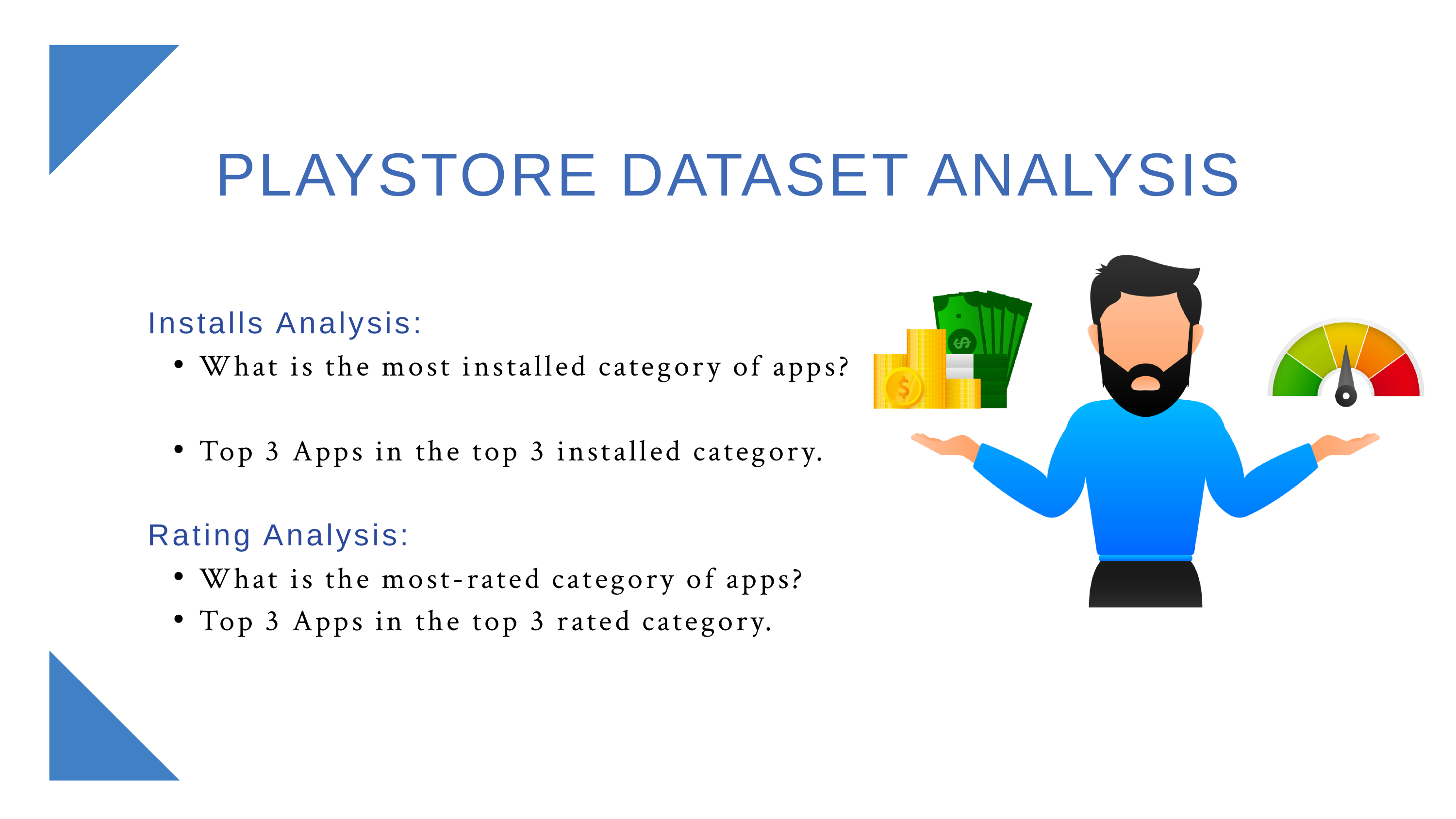

PLAYSTORE DATASET ANALYSIS

Installs Analysis:
What is the most installed category of apps?
Top 3 Apps in the top 3 installed category.

Rating Analysis:
What is the most-rated category of apps?
Top 3 Apps in the top 3 rated category.